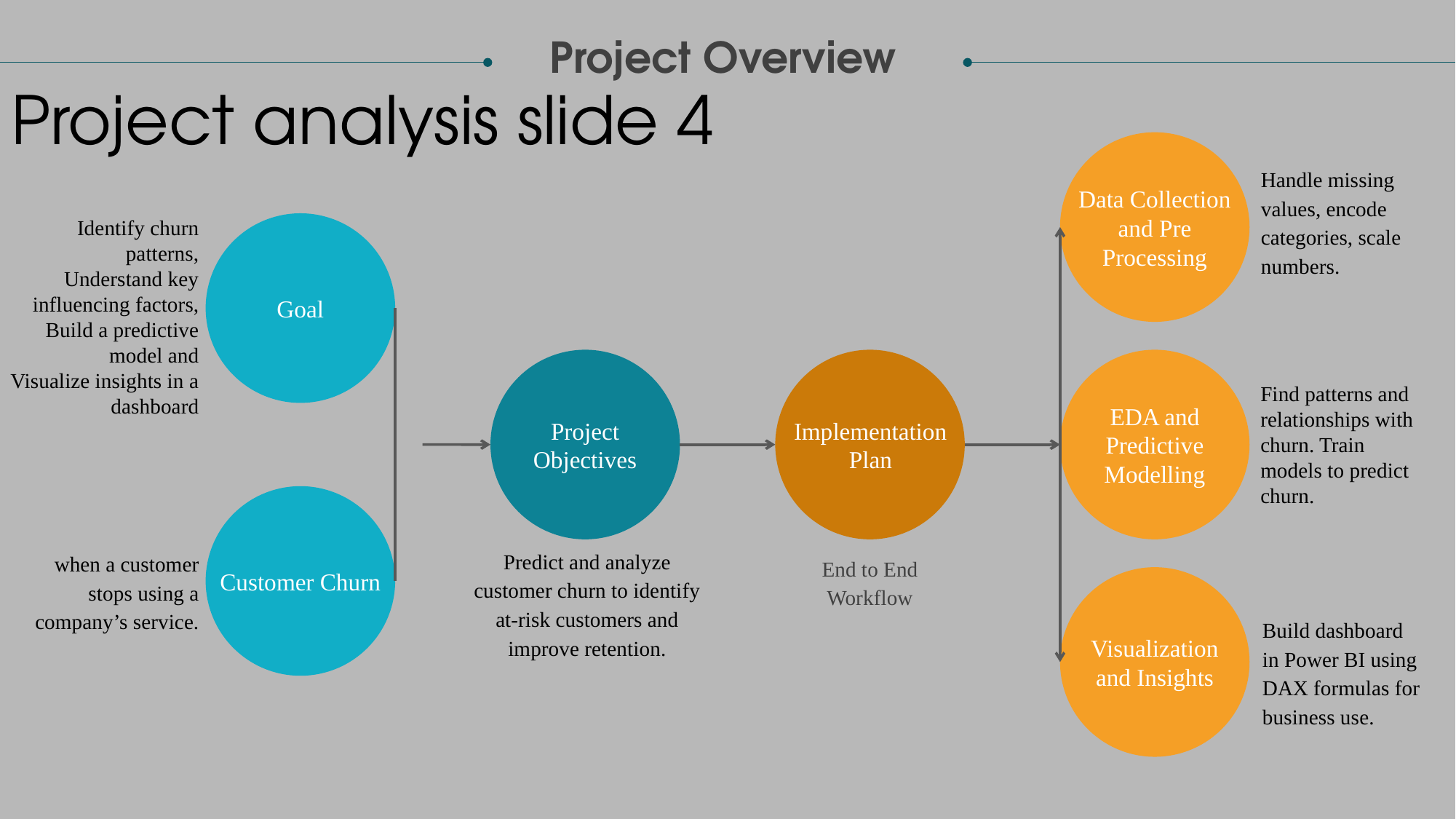

Project Overview
Project analysis slide 4

Handle missing values, encode categories, scale numbers.
Data Collection and Pre Processing
Identify churn patterns,
Understand key influencing factors,
Build a predictive model and
Visualize insights in a dashboard

Goal

Find patterns and relationships with churn. Train models to predict churn.
EDA and Predictive Modelling
Project Objectives
Implementation Plan

Predict and analyze customer churn to identify at-risk customers and improve retention.
when a customer stops using a company’s service.
End to End Workflow
Customer Churn

Build dashboard in Power BI using DAX formulas for business use.
Visualization and Insights